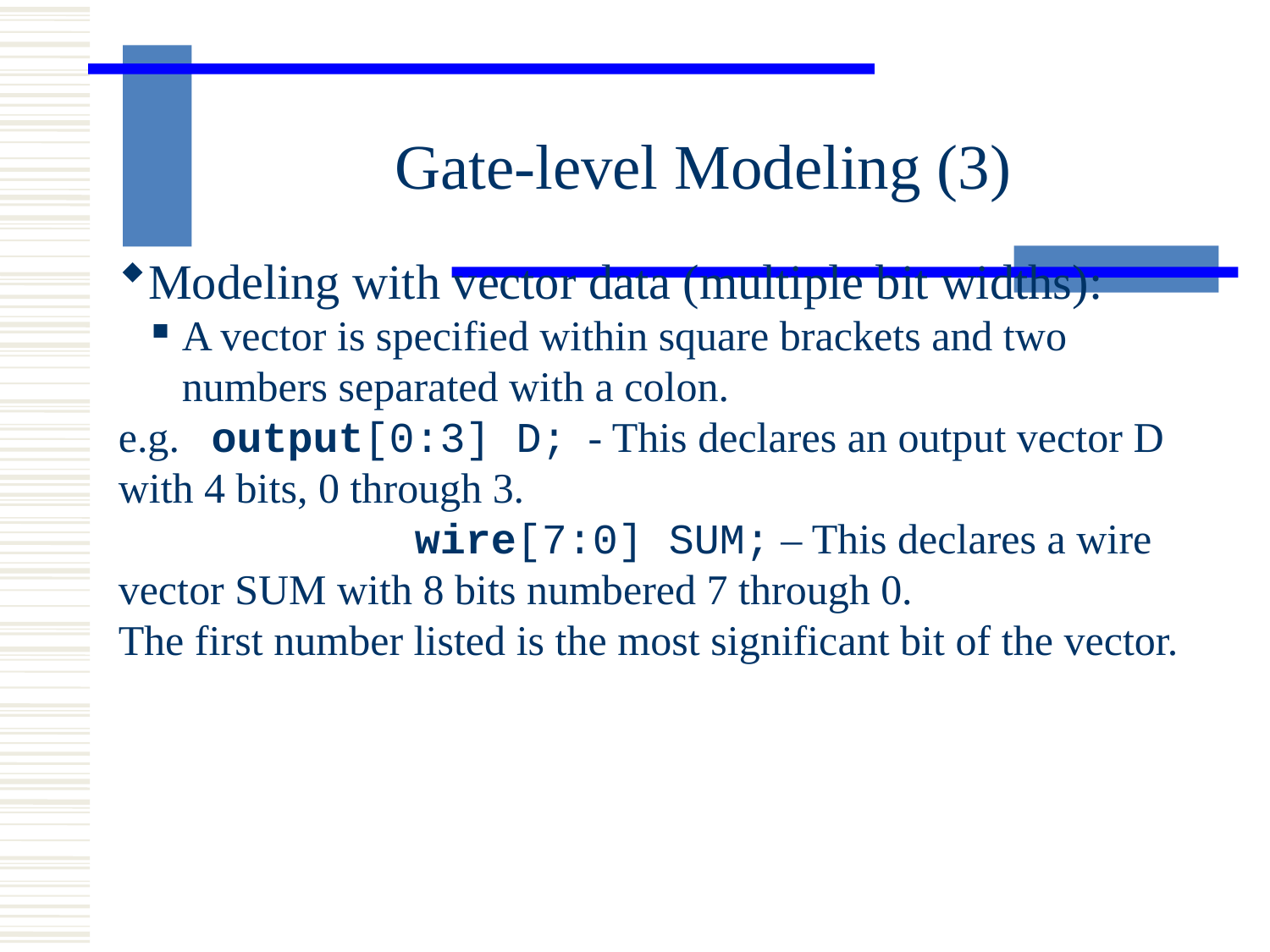

Gate-level Modeling (3)
Modeling with vector data (multiple bit widths):
A vector is specified within square brackets and two numbers separated with a colon.
e.g.   output[0:3] D;  - This declares an output vector D with 4 bits, 0 through 3.
		    wire[7:0] SUM; – This declares a wire vector SUM with 8 bits numbered 7 through 0.
The first number listed is the most significant bit of the vector.